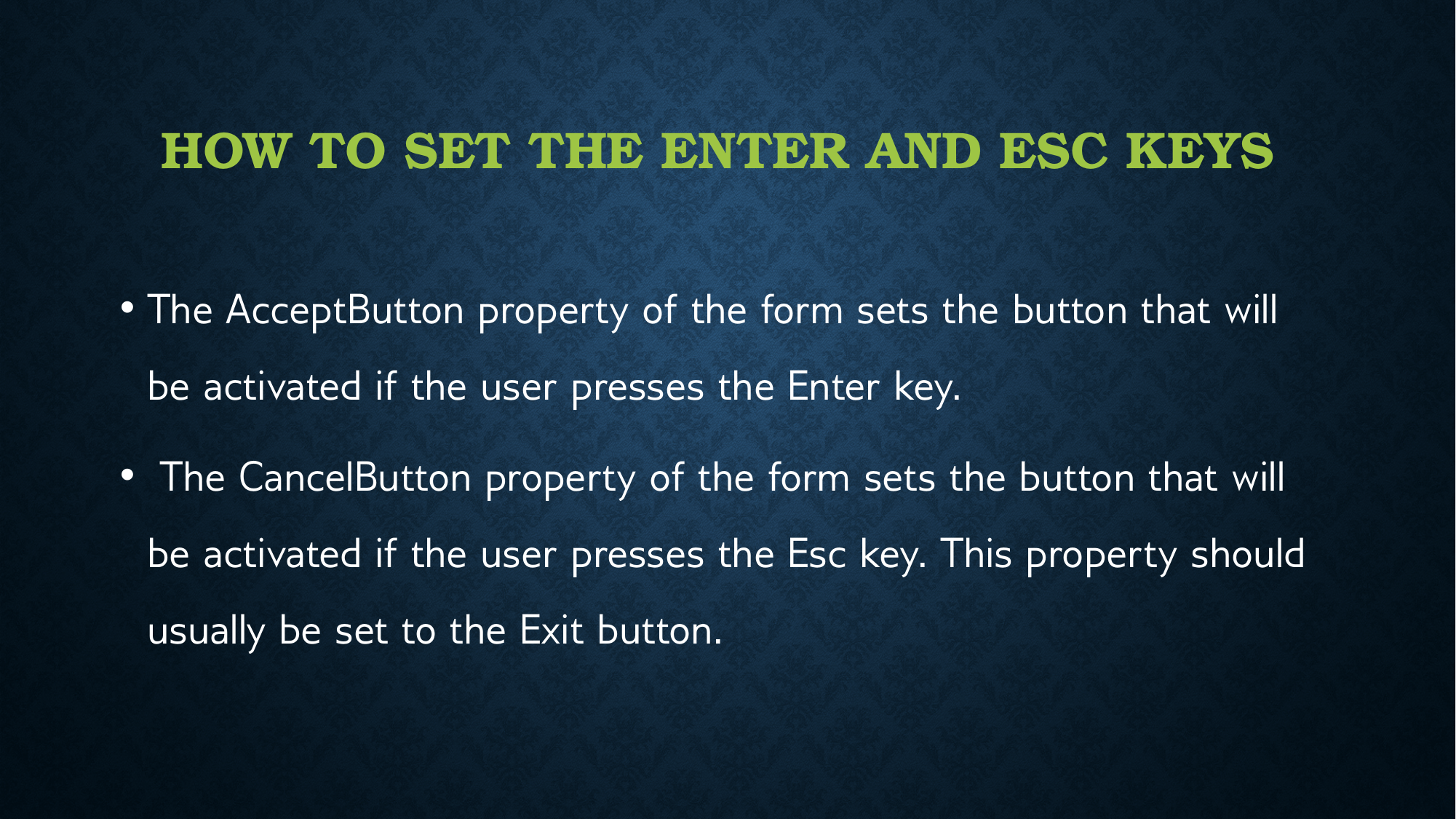

# How to set the Enter and Esc keys
The AcceptButton property of the form sets the button that will be activated if the user presses the Enter key.
 The CancelButton property of the form sets the button that will be activated if the user presses the Esc key. This property should usually be set to the Exit button.